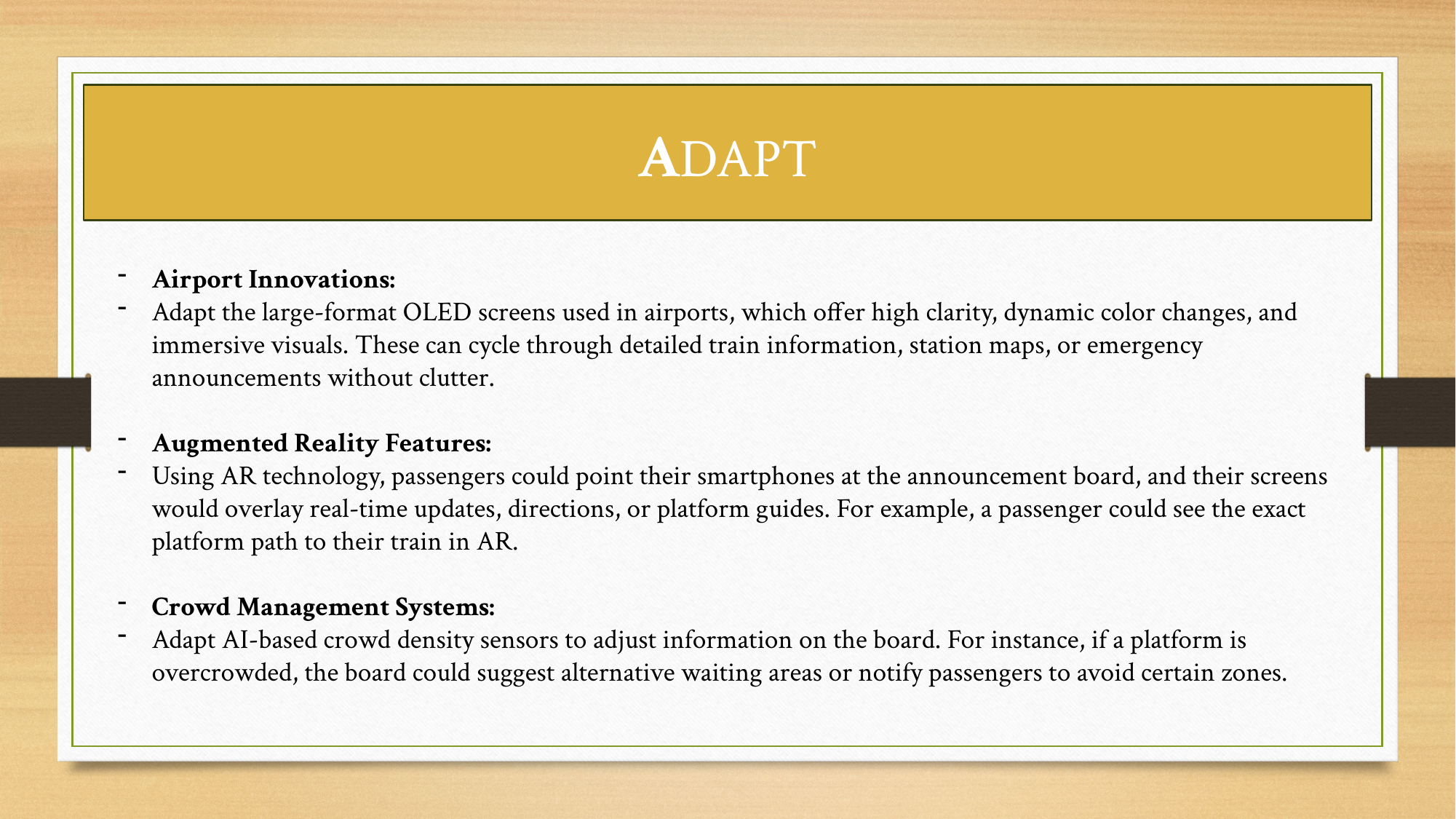

ADAPT
Airport Innovations:
Adapt the large-format OLED screens used in airports, which offer high clarity, dynamic color changes, and immersive visuals. These can cycle through detailed train information, station maps, or emergency announcements without clutter.

Augmented Reality Features:
Using AR technology, passengers could point their smartphones at the announcement board, and their screens would overlay real-time updates, directions, or platform guides. For example, a passenger could see the exact platform path to their train in AR.

Crowd Management Systems:
Adapt AI-based crowd density sensors to adjust information on the board. For instance, if a platform is overcrowded, the board could suggest alternative waiting areas or notify passengers to avoid certain zones.